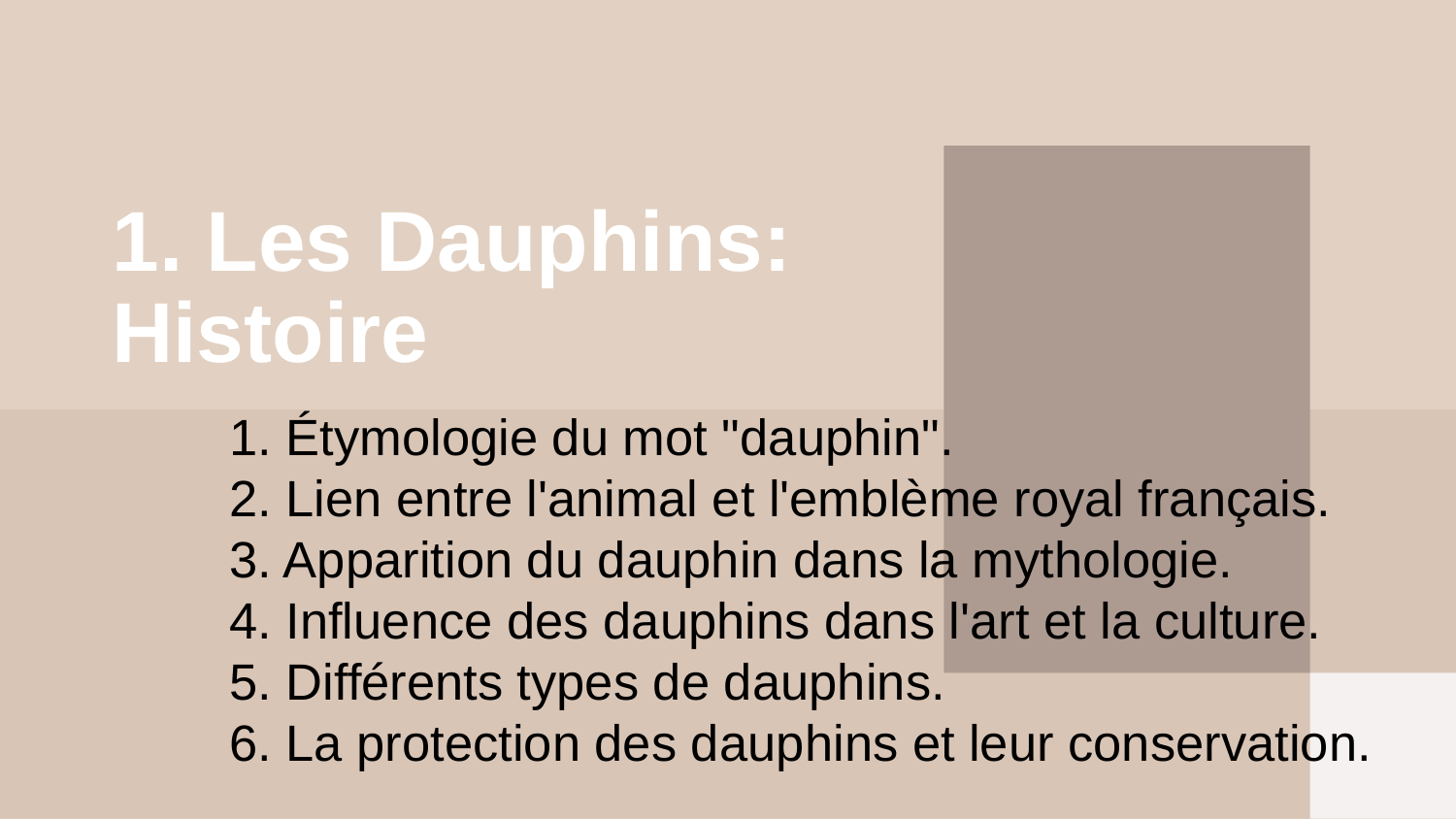

# 1. Les Dauphins: Histoire

1. Étymologie du mot "dauphin".
2. Lien entre l'animal et l'emblème royal français.
3. Apparition du dauphin dans la mythologie.
4. Influence des dauphins dans l'art et la culture.
5. Différents types de dauphins.
6. La protection des dauphins et leur conservation.